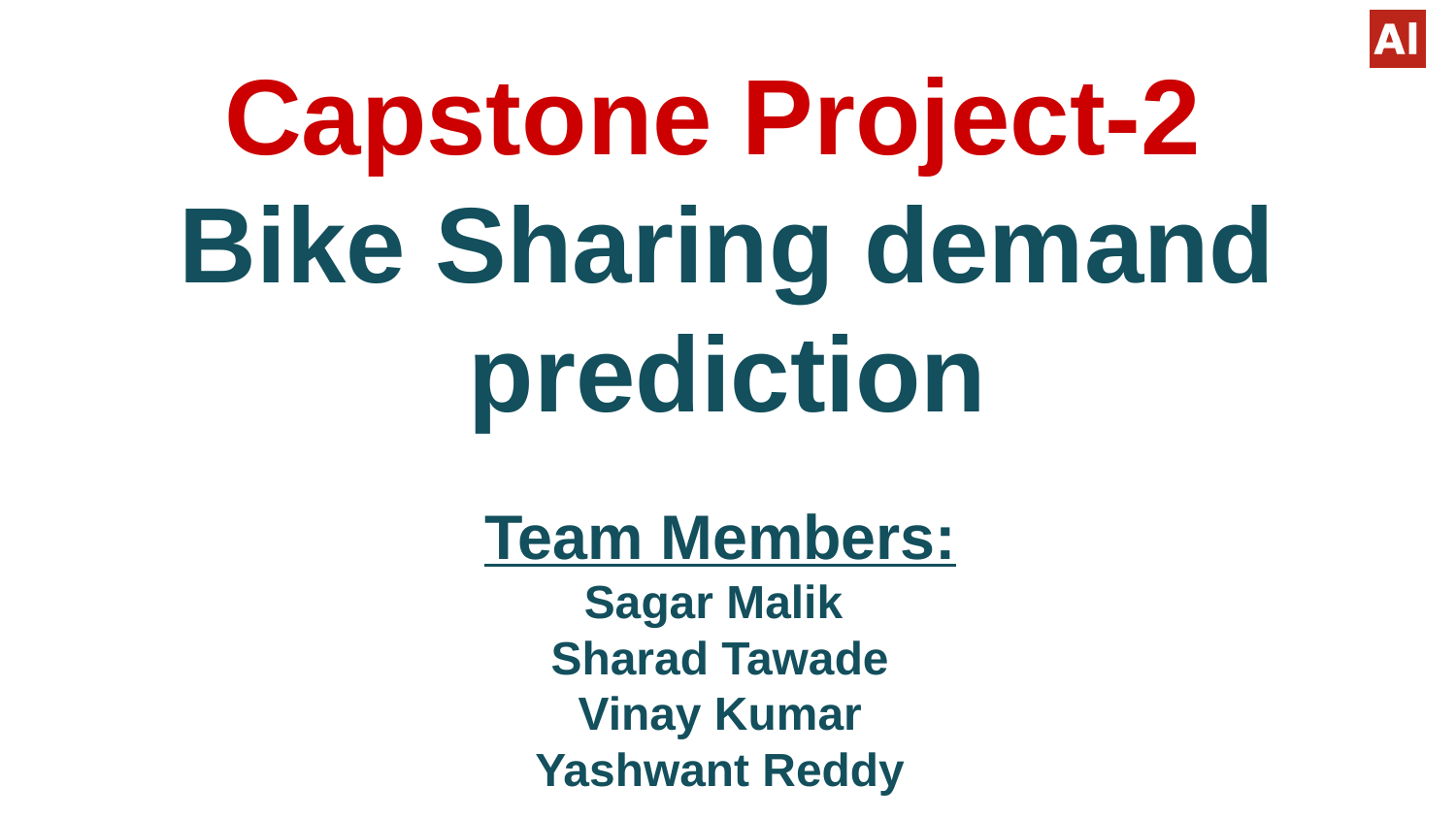

# Capstone Project-2
Bike Sharing demand prediction
Team Members:
Sagar Malik
Sharad Tawade
Vinay Kumar
Yashwant Reddy